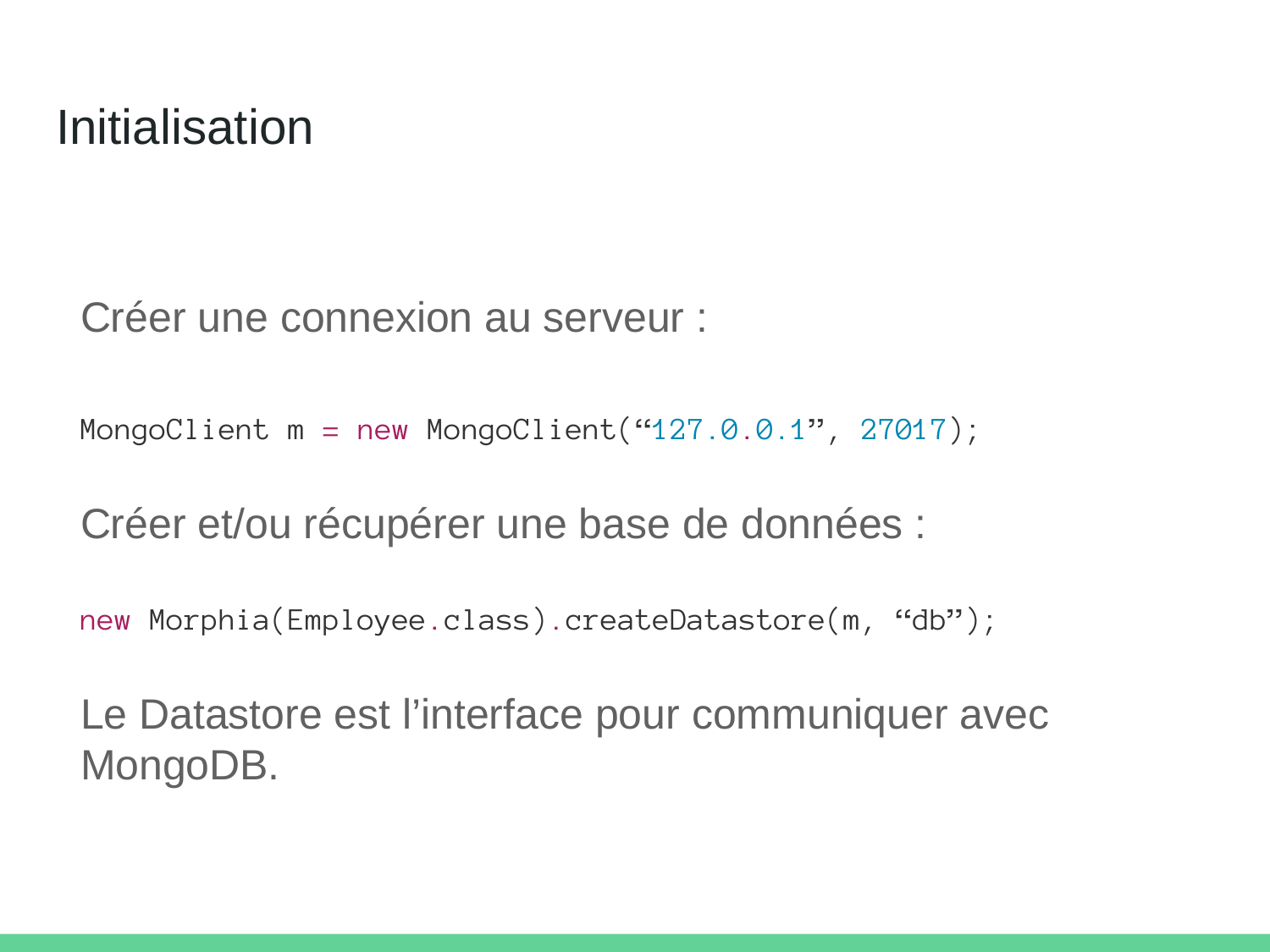

# Initialisation
Créer une connexion au serveur :

MongoClient m = new MongoClient(“127.0.0.1”, 27017);

Créer et/ou récupérer une base de données :

new Morphia(Employee.class).createDatastore(m, “db”);

Le Datastore est l’interface pour communiquer avec MongoDB.